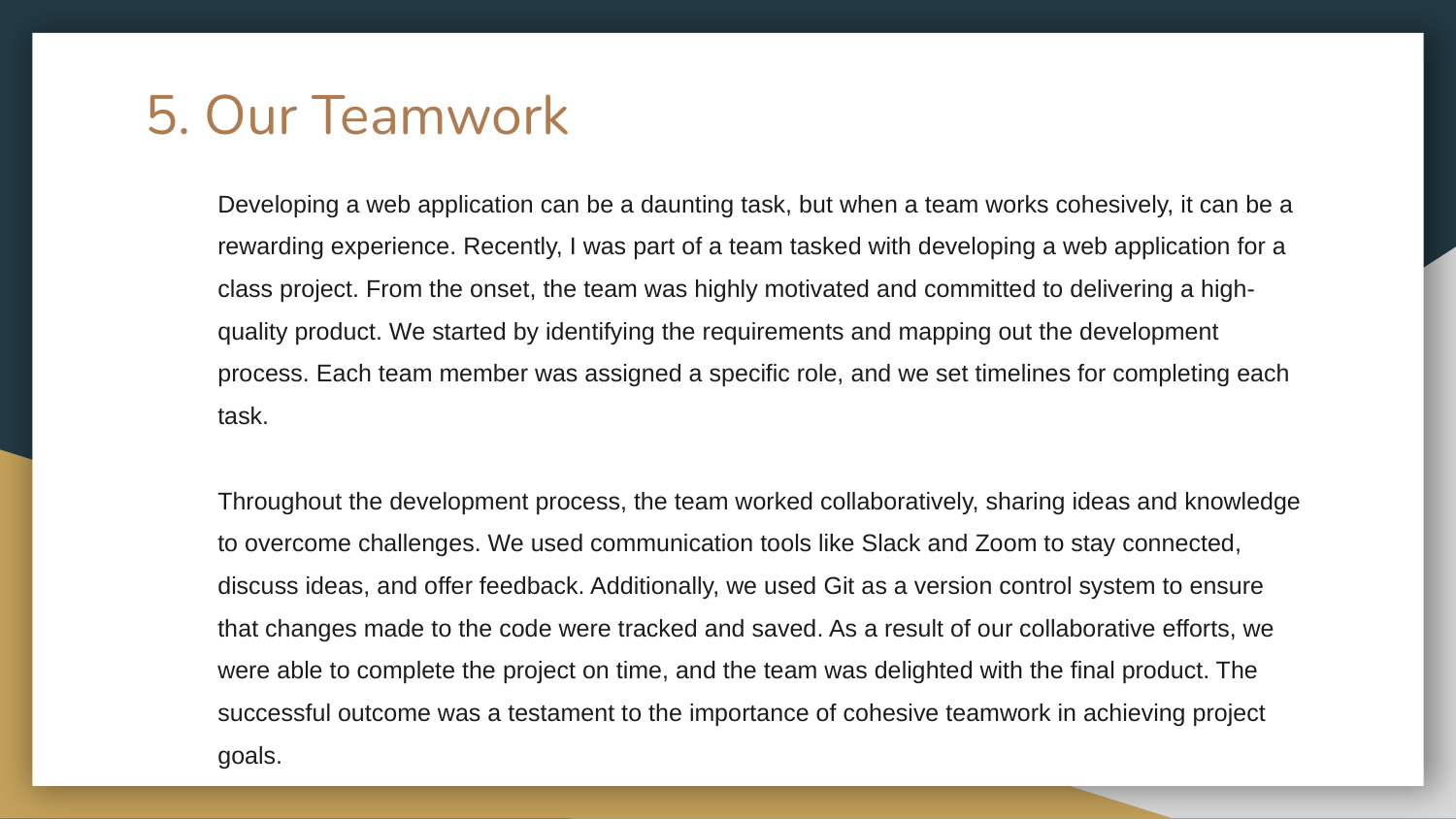

# 5. Our Teamwork
Developing a web application can be a daunting task, but when a team works cohesively, it can be a rewarding experience. Recently, I was part of a team tasked with developing a web application for a class project. From the onset, the team was highly motivated and committed to delivering a high-quality product. We started by identifying the requirements and mapping out the development process. Each team member was assigned a specific role, and we set timelines for completing each task.

Throughout the development process, the team worked collaboratively, sharing ideas and knowledge to overcome challenges. We used communication tools like Slack and Zoom to stay connected, discuss ideas, and offer feedback. Additionally, we used Git as a version control system to ensure that changes made to the code were tracked and saved. As a result of our collaborative efforts, we were able to complete the project on time, and the team was delighted with the final product. The successful outcome was a testament to the importance of cohesive teamwork in achieving project goals.